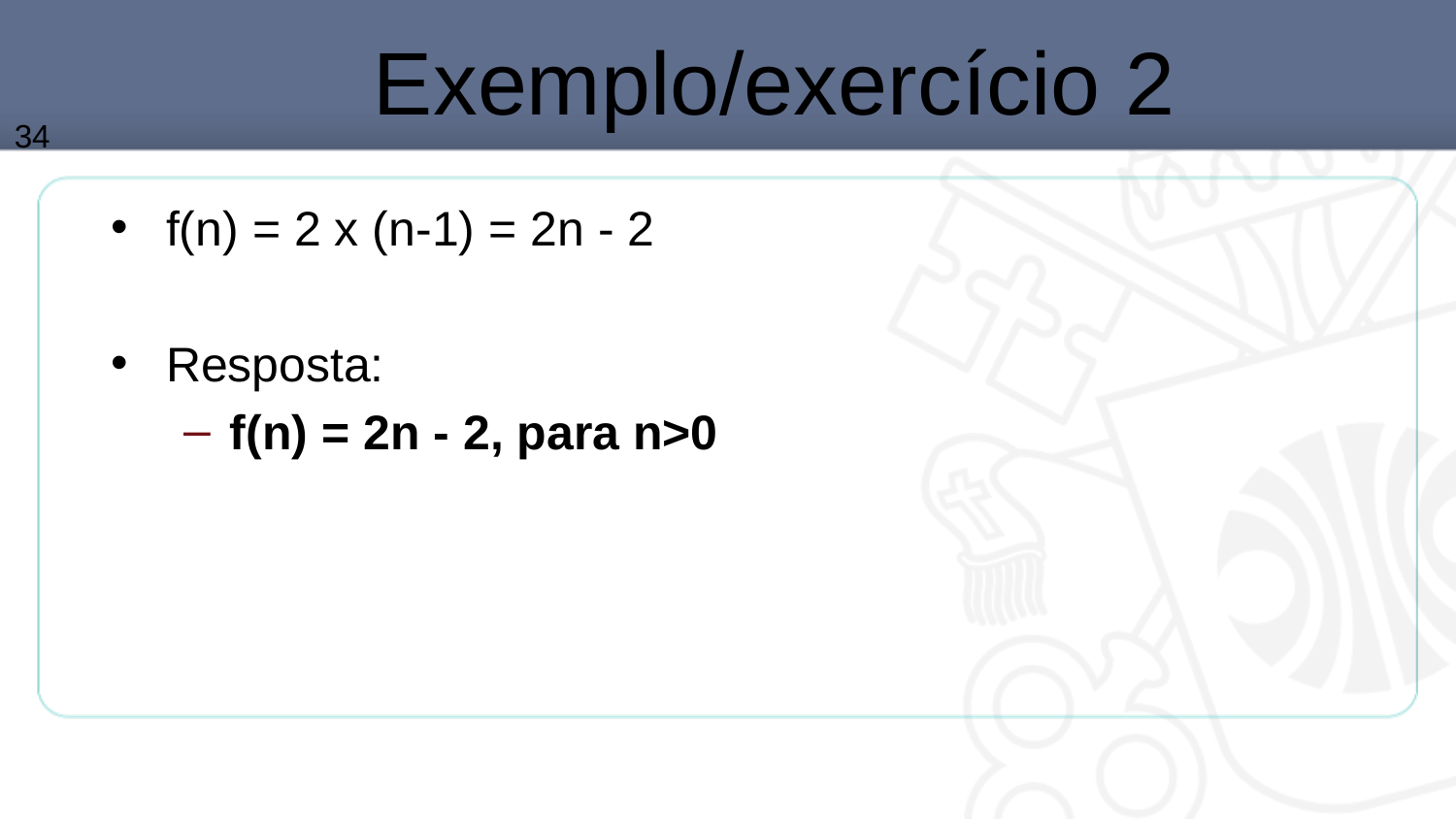

# Exemplo/exercício 2
34
f(n) = 2 x (n-1) = 2n - 2

Resposta:
f(n) = 2n - 2, para n>0